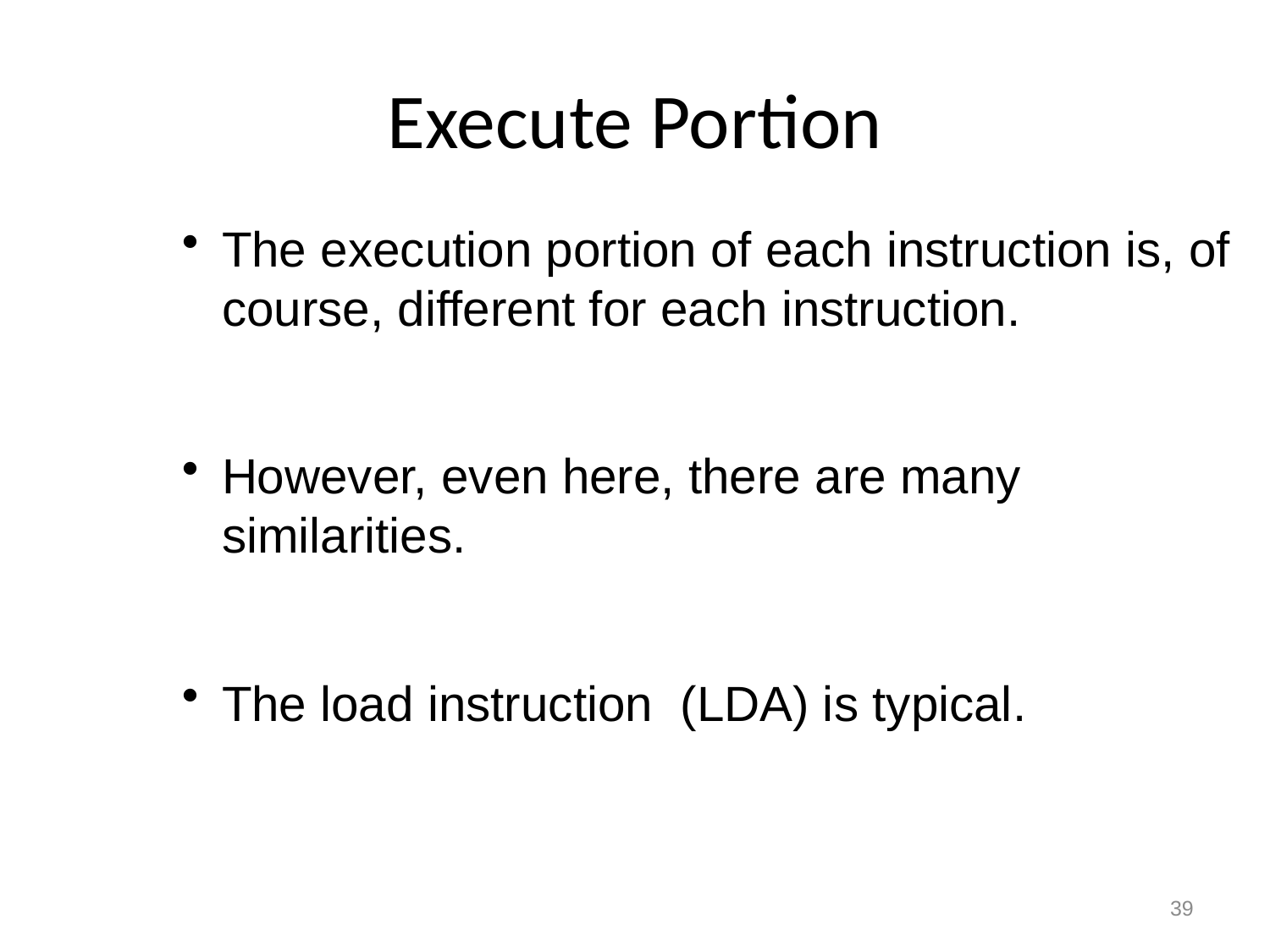

# Execute Portion
The execution portion of each instruction is, of course, different for each instruction.

However, even here, there are many similarities.

The load instruction  (LDA) is typical.

39